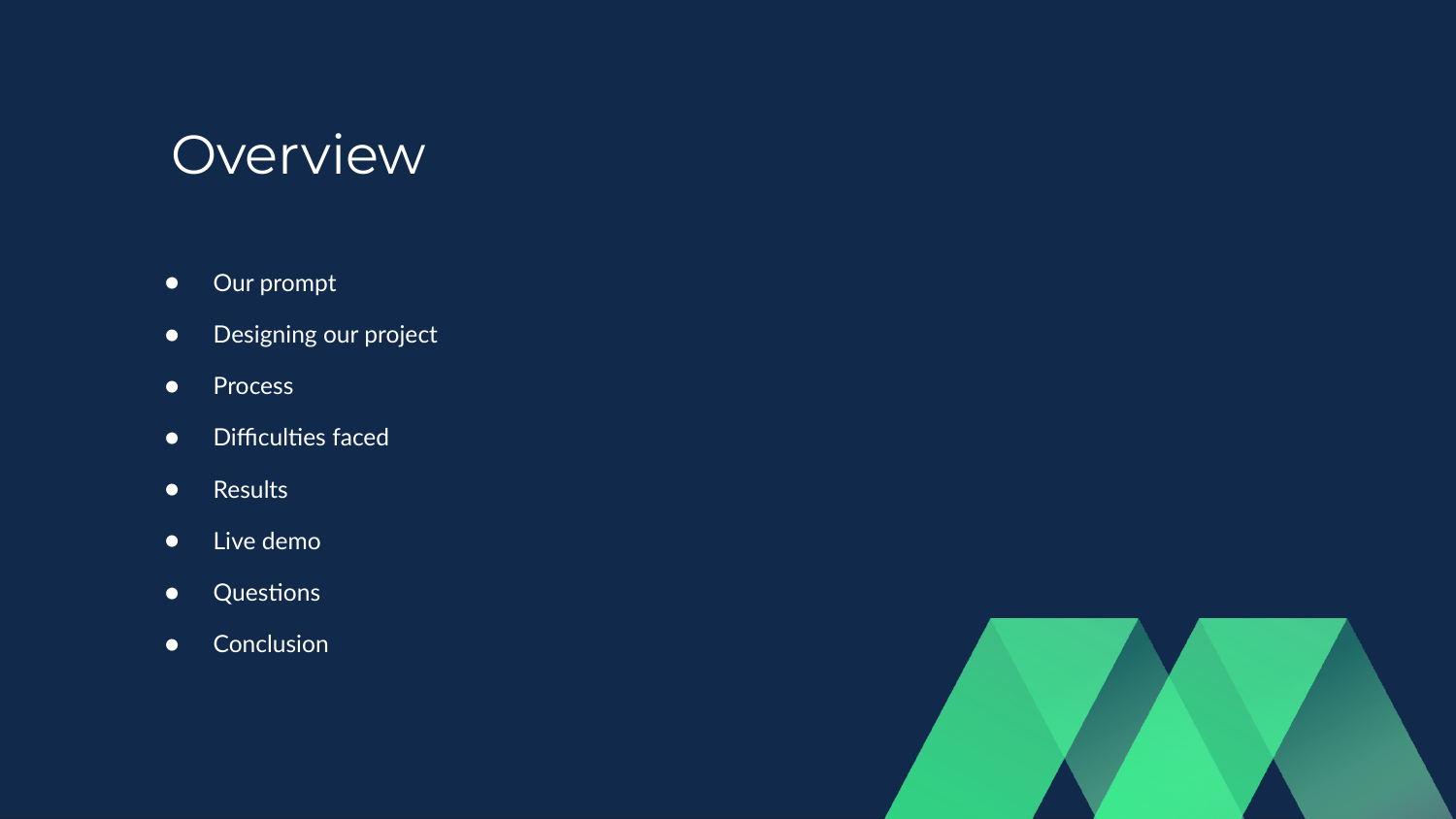

# Overview

Our prompt
Designing our project
Process
Difficulties faced
Results
Live demo
Questions
Conclusion